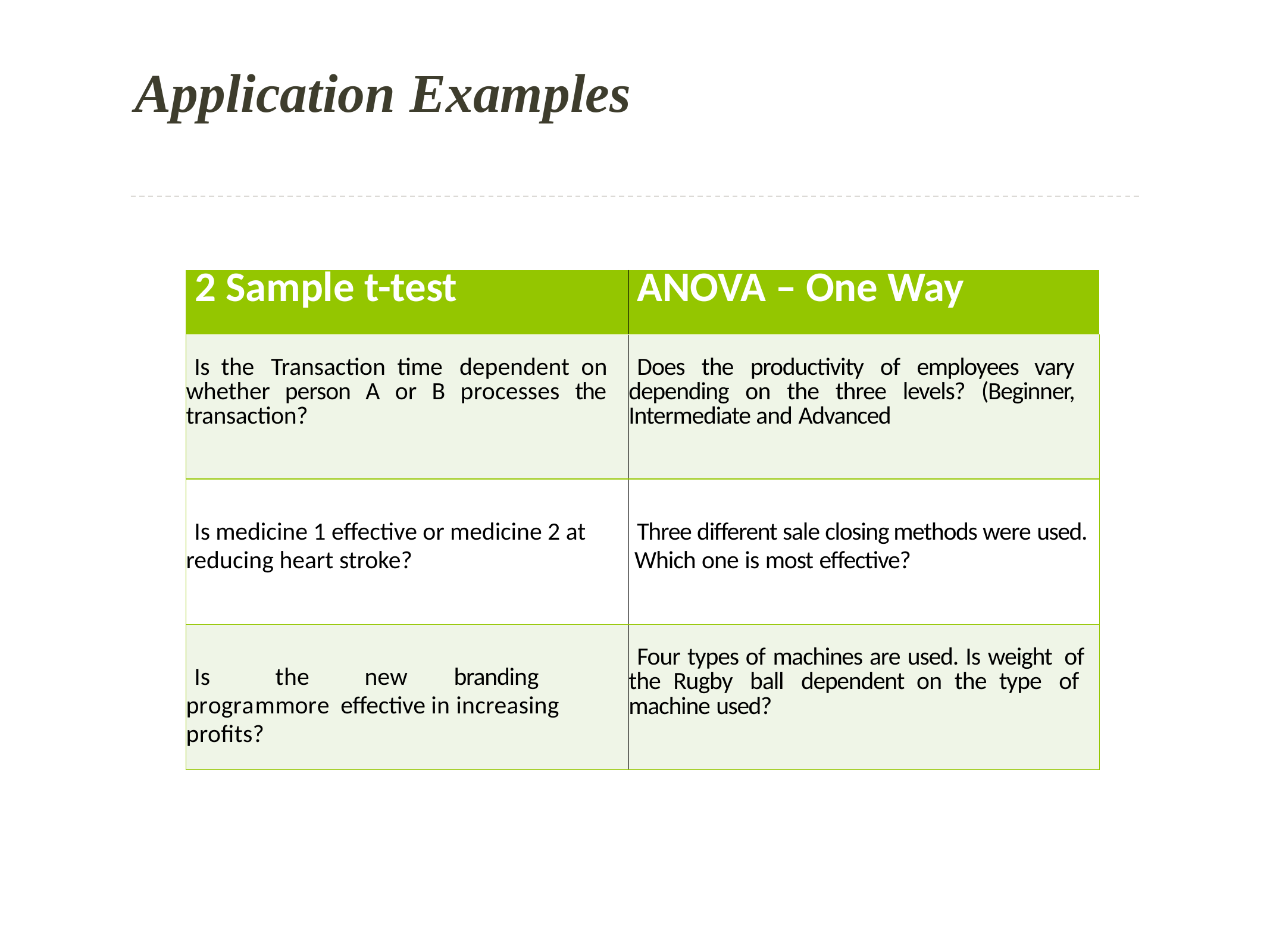

# Application Examples

| 2 Sample t-test | ANOVA – One Way |
| --- | --- |
| Is the Transaction time dependent on whether person A or B processes the transaction? | Does the productivity of employees vary depending on the three levels? (Beginner, Intermediate and Advanced |
| Is medicine 1 effective or medicine 2 at reducing heart stroke? | Three different sale closing methods were used. Which one is most effective? |
| Is the new branding program more effective in increasing profits? | Four types of machines are used. Is weight of the Rugby ball dependent on the type of machine used? |